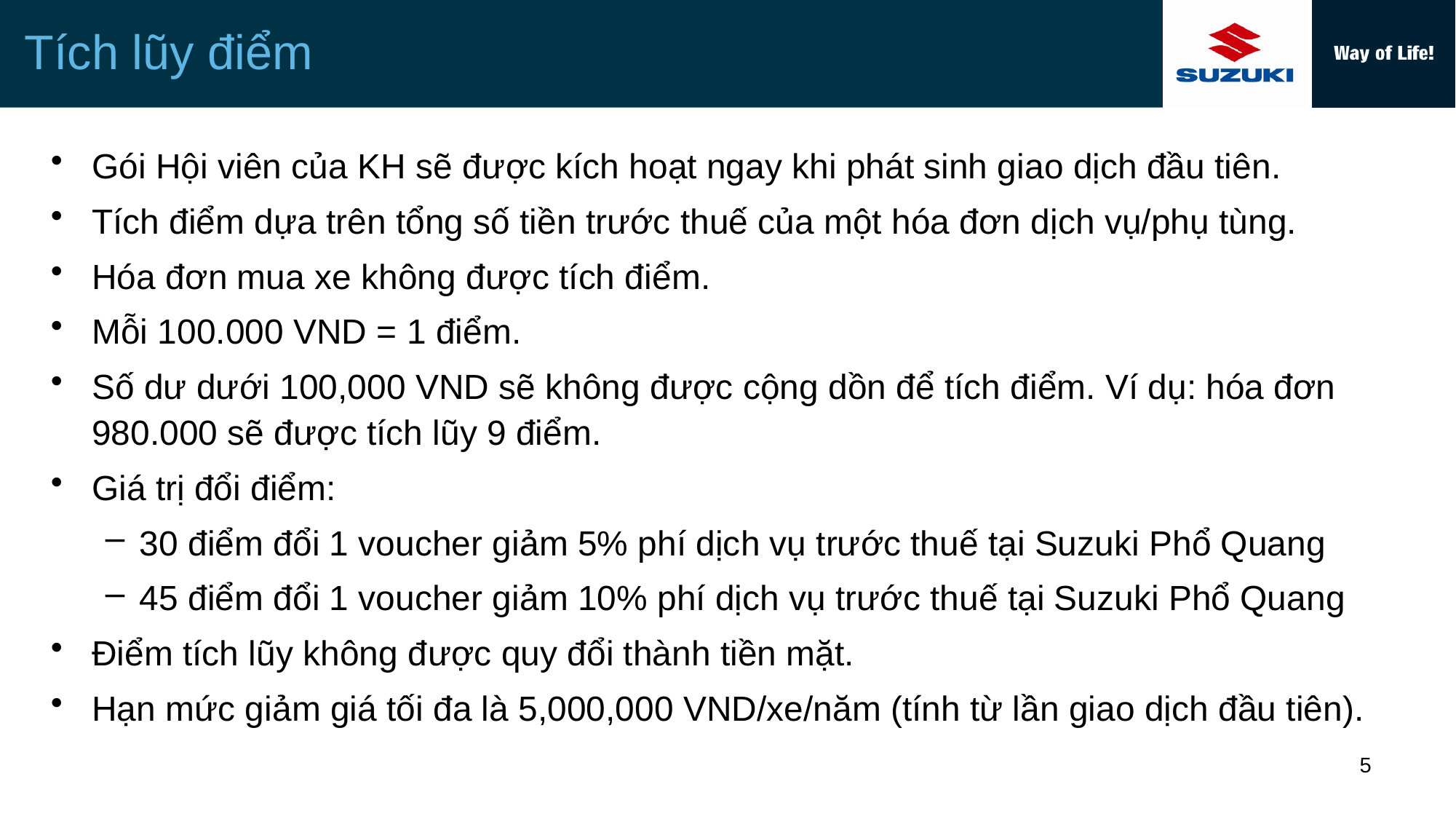

Tích lũy điểm
Gói Hội viên của KH sẽ được kích hoạt ngay khi phát sinh giao dịch đầu tiên.
Tích điểm dựa trên tổng số tiền trước thuế của một hóa đơn dịch vụ/phụ tùng.
Hóa đơn mua xe không được tích điểm.
Mỗi 100.000 VND = 1 điểm.
Số dư dưới 100,000 VND sẽ không được cộng dồn để tích điểm. Ví dụ: hóa đơn 980.000 sẽ được tích lũy 9 điểm.
Giá trị đổi điểm:
30 điểm đổi 1 voucher giảm 5% phí dịch vụ trước thuế tại Suzuki Phổ Quang
45 điểm đổi 1 voucher giảm 10% phí dịch vụ trước thuế tại Suzuki Phổ Quang
Điểm tích lũy không được quy đổi thành tiền mặt.
Hạn mức giảm giá tối đa là 5,000,000 VND/xe/năm (tính từ lần giao dịch đầu tiên).
5